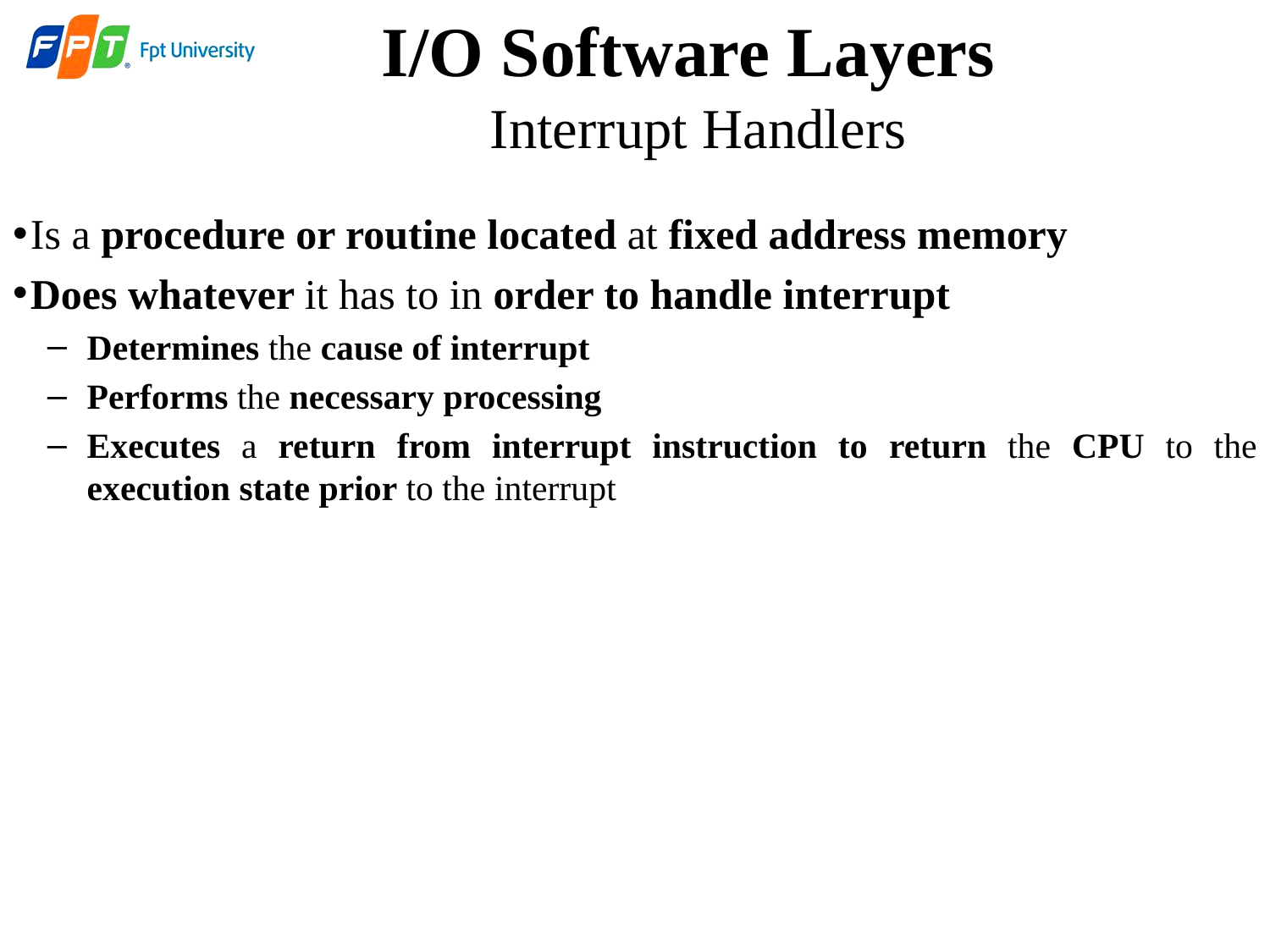

I/O Software Layers
Interrupt Handlers
Is a procedure or routine located at fixed address memory
Does whatever it has to in order to handle interrupt
Determines the cause of interrupt
Performs the necessary processing
Executes a return from interrupt instruction to return the CPU to the execution state prior to the interrupt